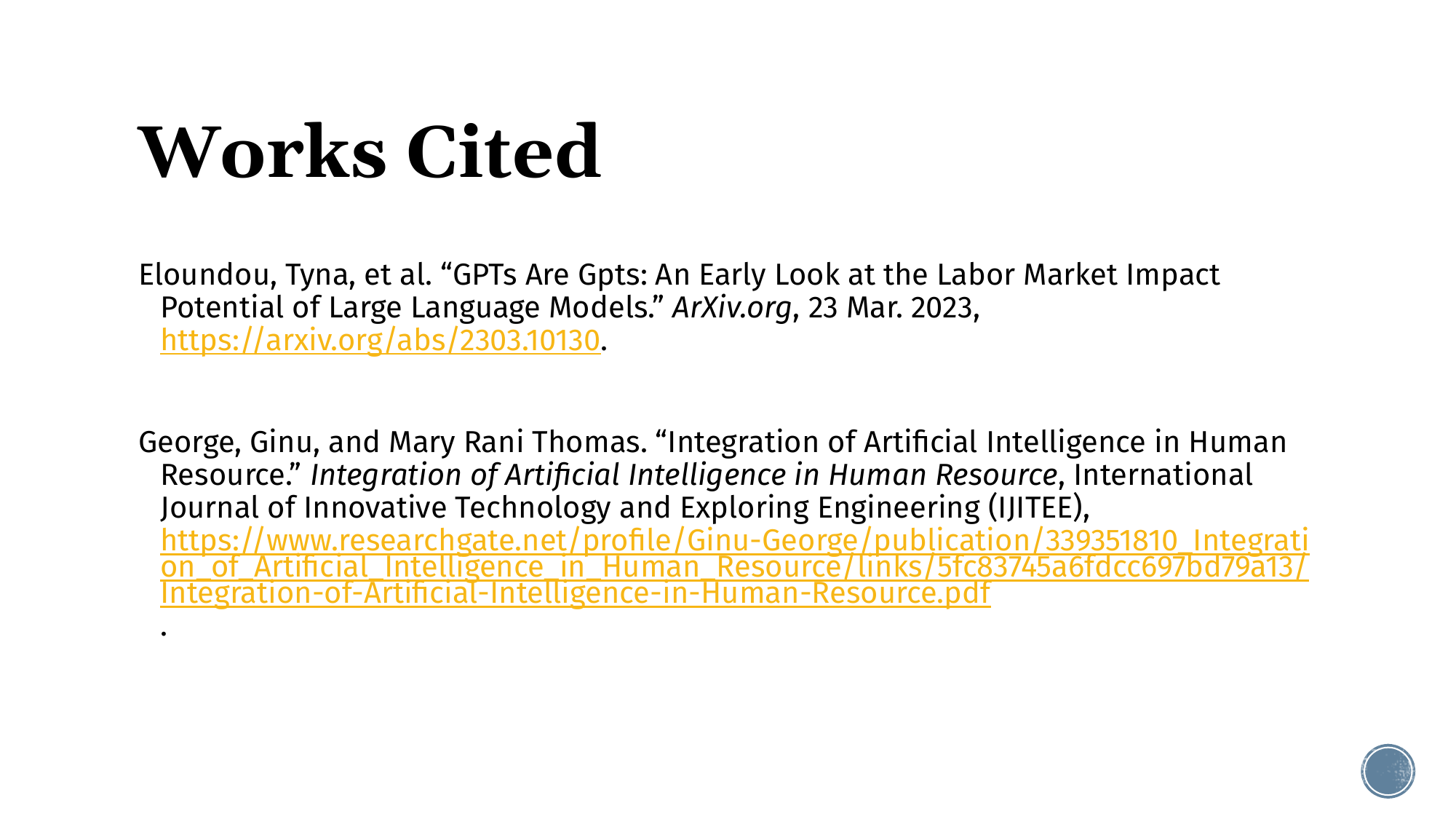

# Works Cited
Eloundou, Tyna, et al. “GPTs Are Gpts: An Early Look at the Labor Market Impact Potential of Large Language Models.” ArXiv.org, 23 Mar. 2023, https://arxiv.org/abs/2303.10130.

George, Ginu, and Mary Rani Thomas. “Integration of Artificial Intelligence in Human Resource.” Integration of Artificial Intelligence in Human Resource, International Journal of Innovative Technology and Exploring Engineering (IJITEE), https://www.researchgate.net/profile/Ginu-George/publication/339351810_Integration_of_Artificial_Intelligence_in_Human_Resource/links/5fc83745a6fdcc697bd79a13/Integration-of-Artificial-Intelligence-in-Human-Resource.pdf.